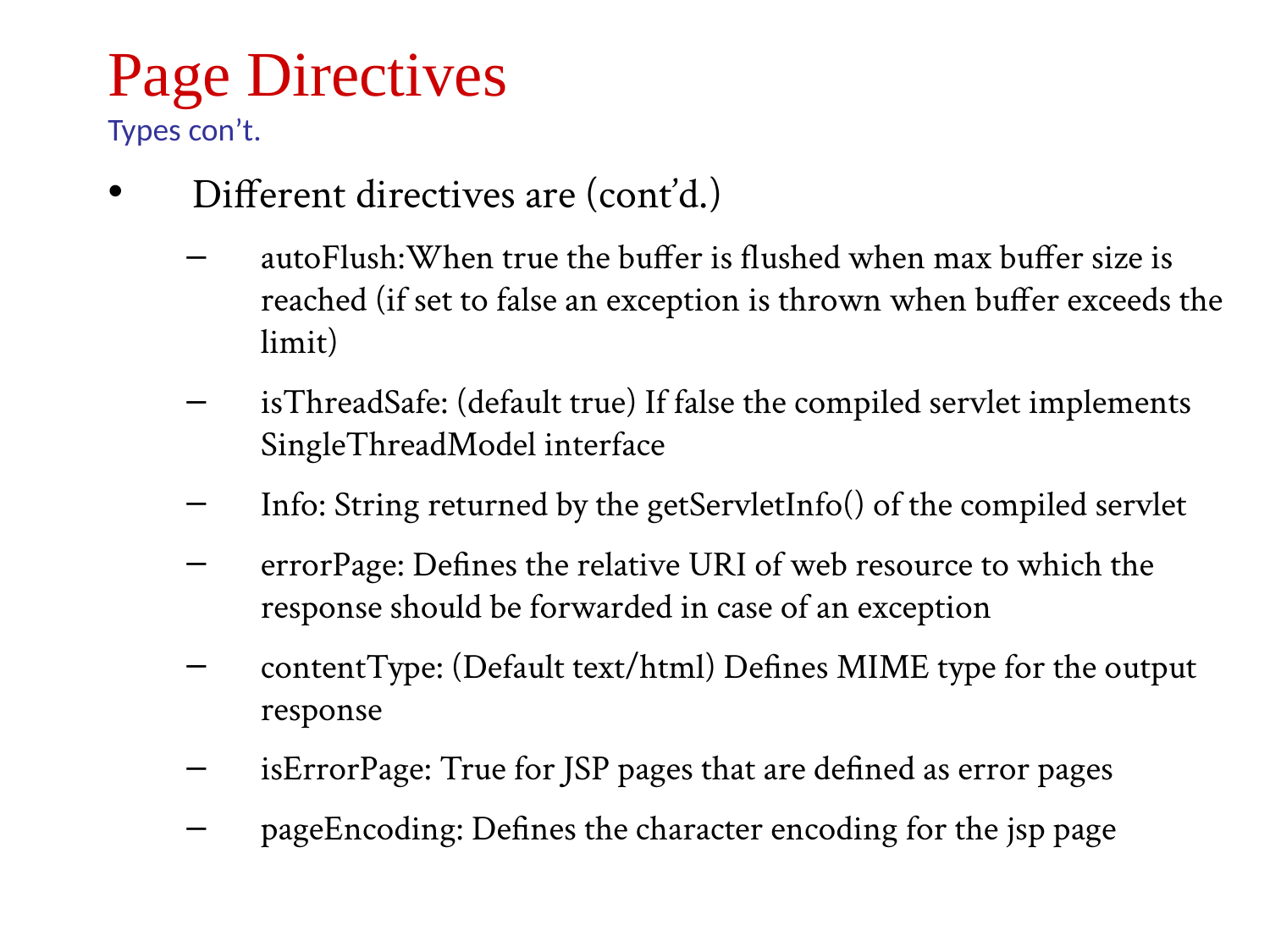

Page Directives
Types con’t.
Different directives are (cont’d.)
autoFlush:When true the buffer is flushed when max buffer size is reached (if set to false an exception is thrown when buffer exceeds the limit)
isThreadSafe: (default true) If false the compiled servlet implements SingleThreadModel interface
Info: String returned by the getServletInfo() of the compiled servlet
errorPage: Defines the relative URI of web resource to which the response should be forwarded in case of an exception
contentType: (Default text/html) Defines MIME type for the output response
isErrorPage: True for JSP pages that are defined as error pages
pageEncoding: Defines the character encoding for the jsp page